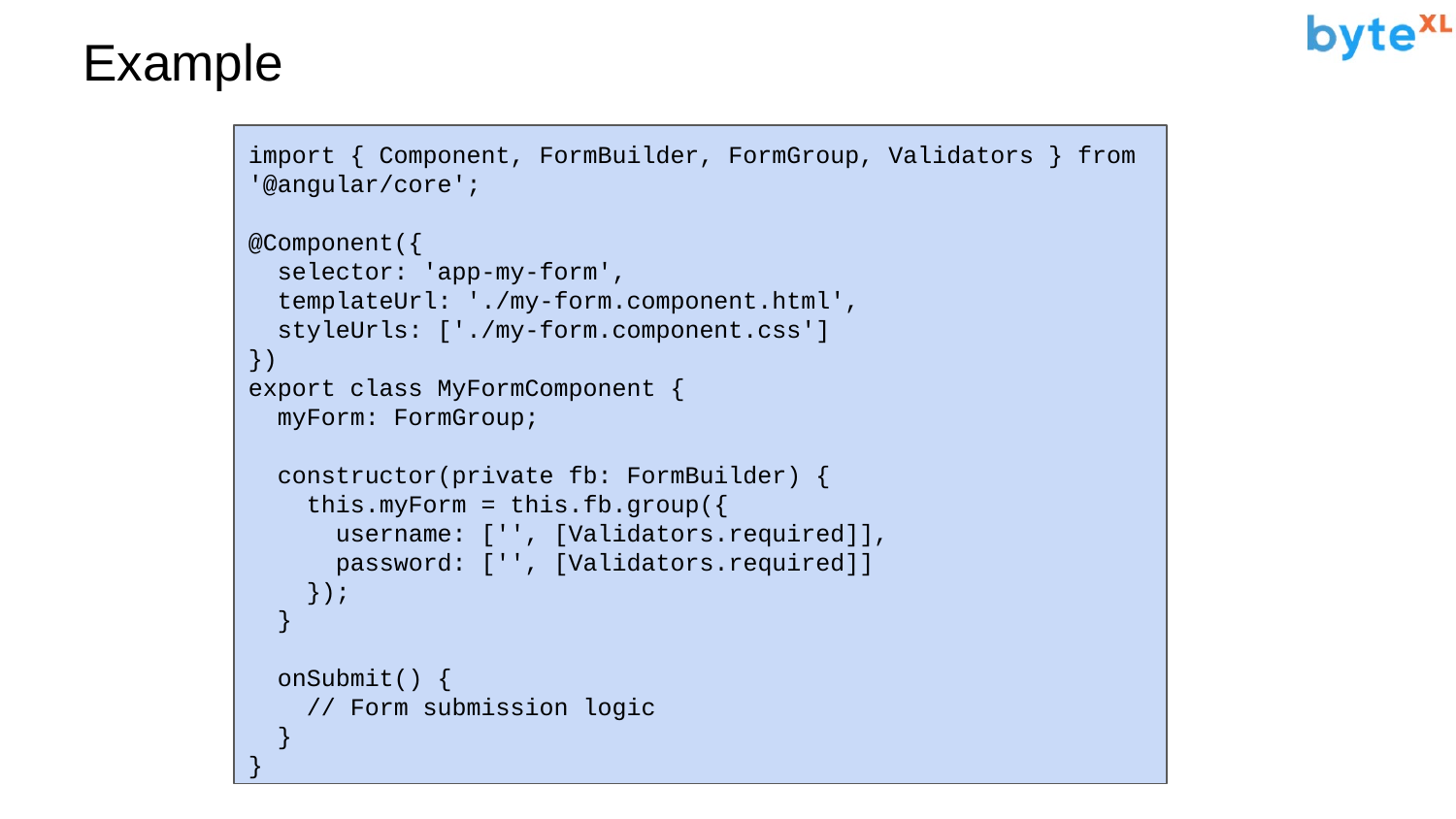

# Example
import { Component, FormBuilder, FormGroup, Validators } from '@angular/core';

@Component({
  selector: 'app-my-form',
  templateUrl: './my-form.component.html',
  styleUrls: ['./my-form.component.css']
})
export class MyFormComponent {
  myForm: FormGroup;

  constructor(private fb: FormBuilder) {
    this.myForm = this.fb.group({
      username: ['', [Validators.required]],
      password: ['', [Validators.required]]
    });
  }

  onSubmit() {
    // Form submission logic
  }
}